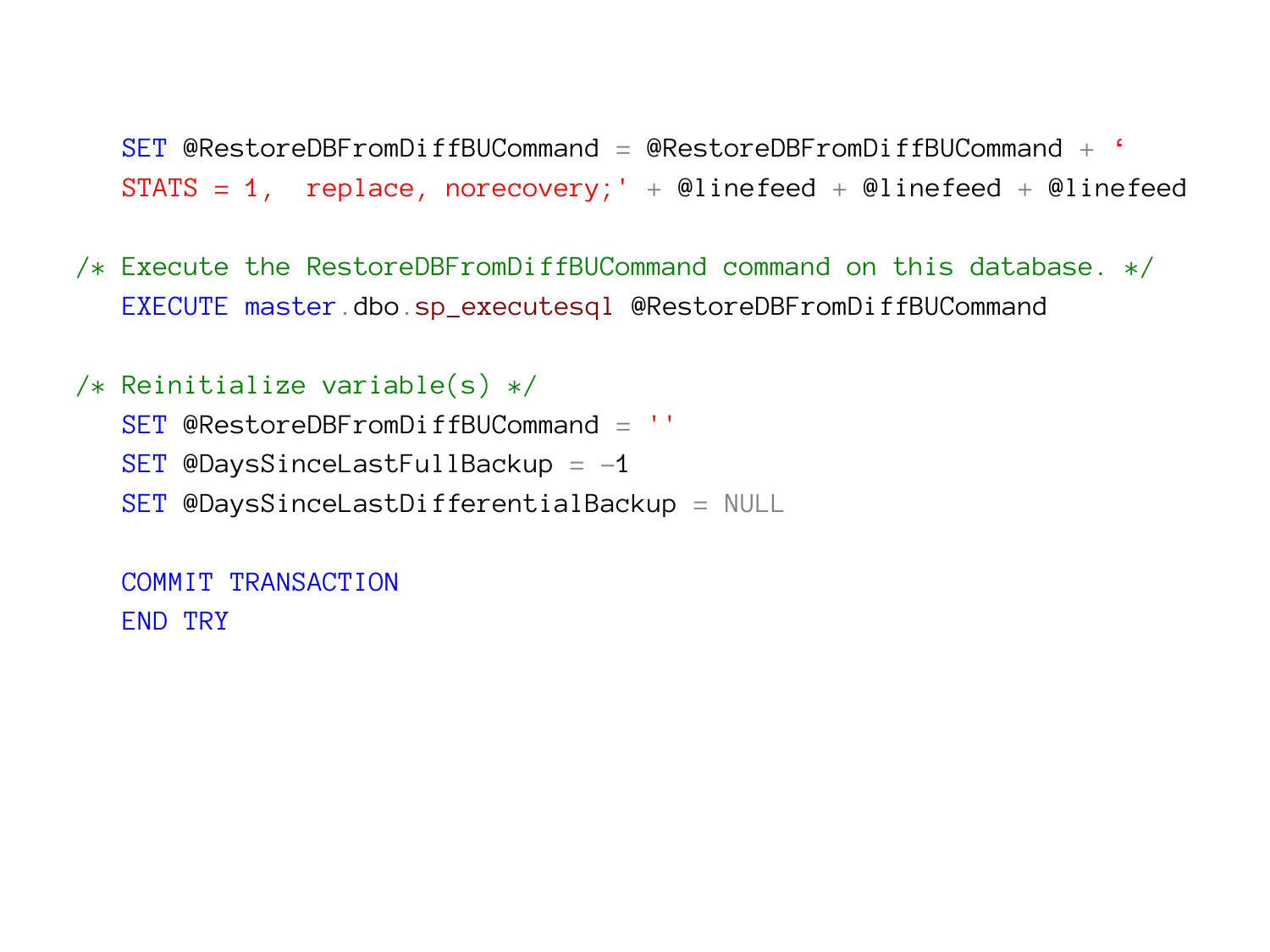

SET @RestoreDBFromDiffBUCommand = @RestoreDBFromDiffBUCommand + ‘
   STATS = 1,  replace, norecovery;' + @linefeed + @linefeed + @linefeed

/* Execute the RestoreDBFromDiffBUCommand command on this database. */
   EXECUTE master.dbo.sp_executesql @RestoreDBFromDiffBUCommand

/* Reinitialize variable(s) */
   SET @RestoreDBFromDiffBUCommand = ''
   SET @DaysSinceLastFullBackup = -1
   SET @DaysSinceLastDifferentialBackup = NULL

   COMMIT TRANSACTION
   END TRY